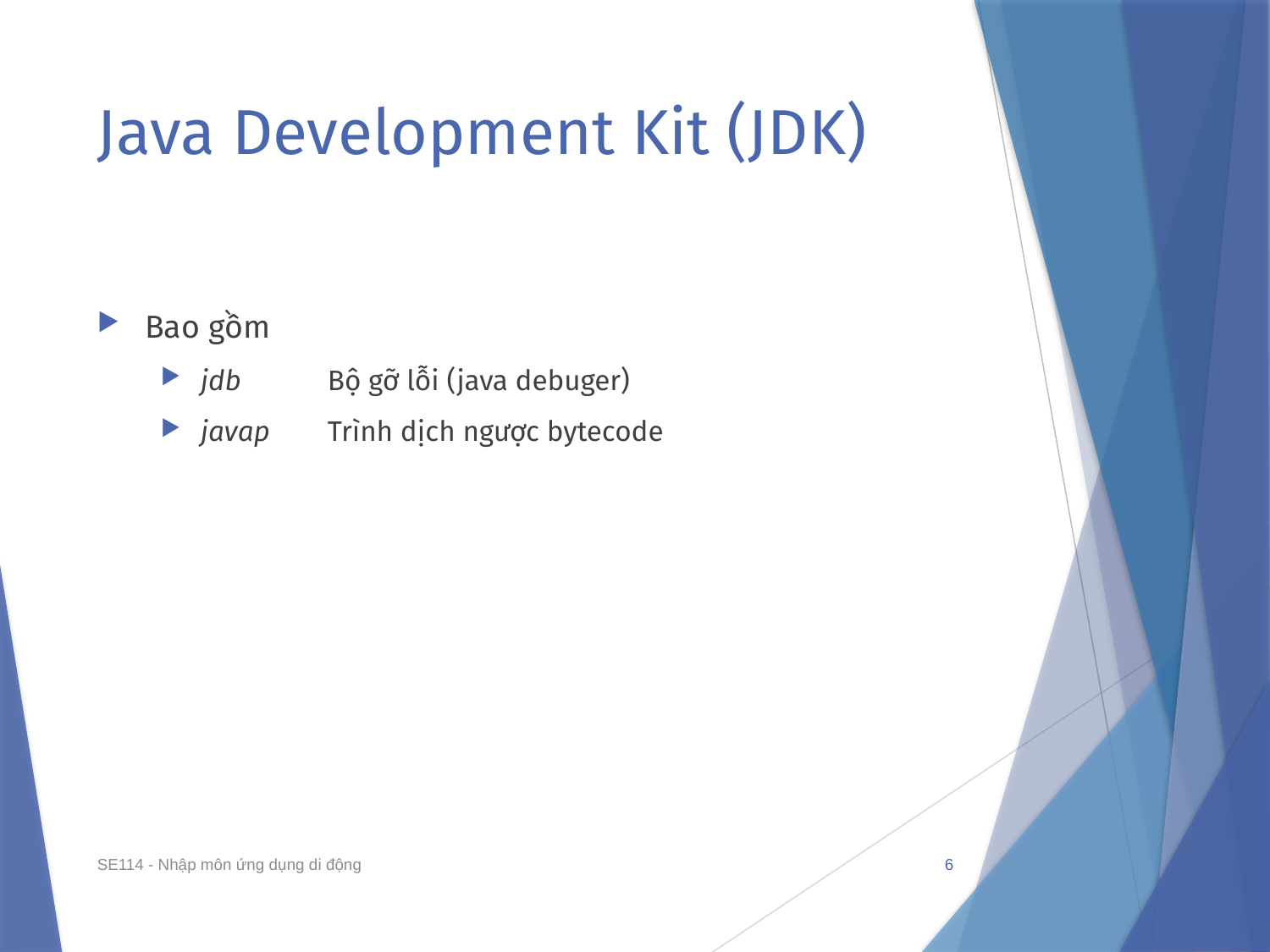

# Java Development Kit (JDK)
Bao gồm
jdb 	Bộ gỡ lỗi (java debuger)
javap 	Trình dịch ngược bytecode
SE114 - Nhập môn ứng dụng di động
6